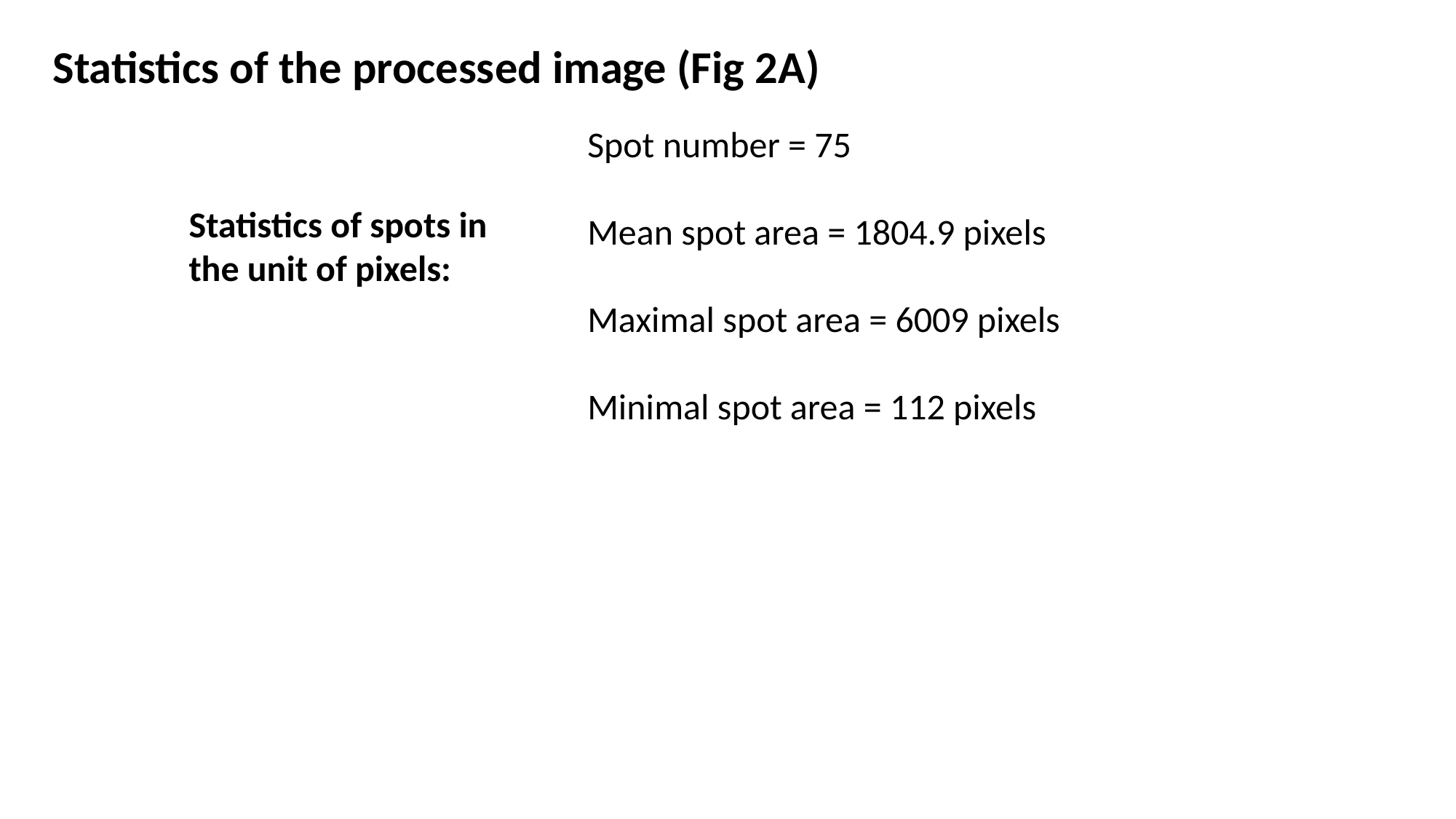

Statistics of the processed image (Fig 2A)
Spot number = 75

Mean spot area = 1804.9 pixels

Maximal spot area = 6009 pixels

Minimal spot area = 112 pixels
Statistics of spots in the unit of pixels: